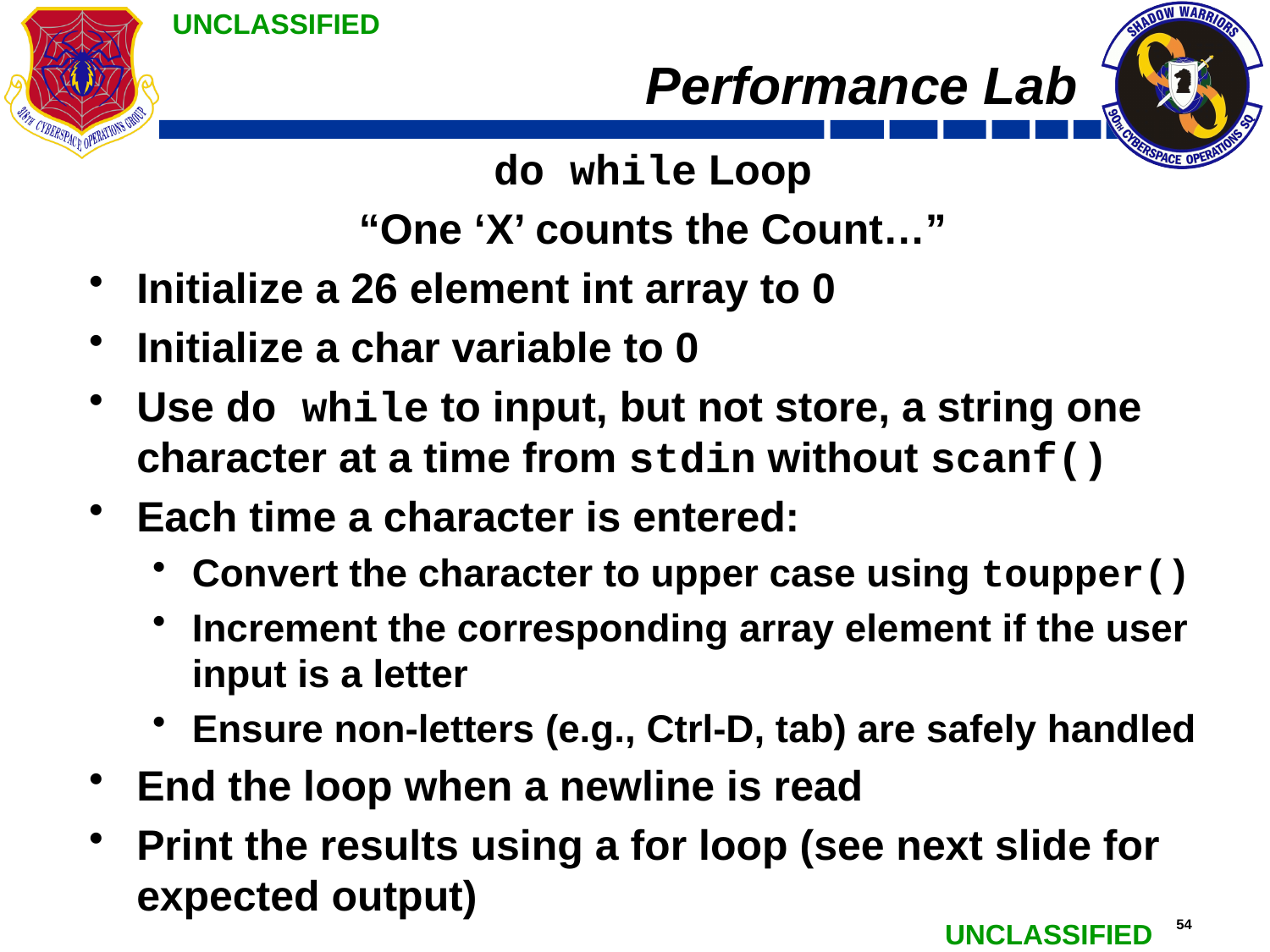

# Performance Lab
do while Loop
“One ‘X’ counts the Count…”
Initialize a 26 element int array to 0
Initialize a char variable to 0
Use do while to input, but not store, a string one character at a time from stdin without scanf()
Each time a character is entered:
Convert the character to upper case using toupper()
Increment the corresponding array element if the user input is a letter
Ensure non-letters (e.g., Ctrl-D, tab) are safely handled
End the loop when a newline is read
Print the results using a for loop (see next slide for expected output)